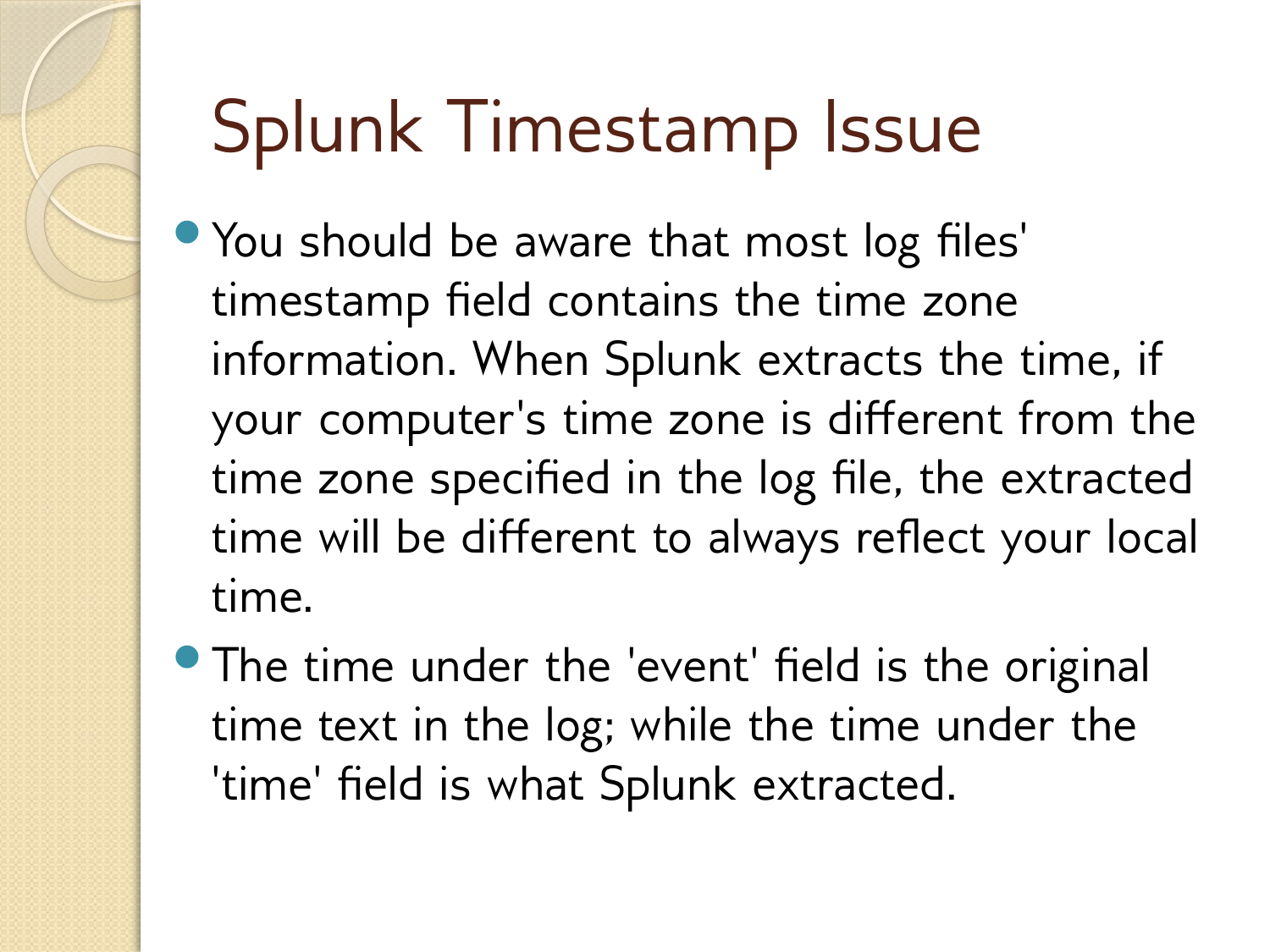

# Splunk Timestamp Issue
You should be aware that most log files' timestamp field contains the time zone information. When Splunk extracts the time, if your computer's time zone is different from the time zone specified in the log file, the extracted time will be different to always reflect your local time.
The time under the 'event' field is the original time text in the log; while the time under the 'time' field is what Splunk extracted.